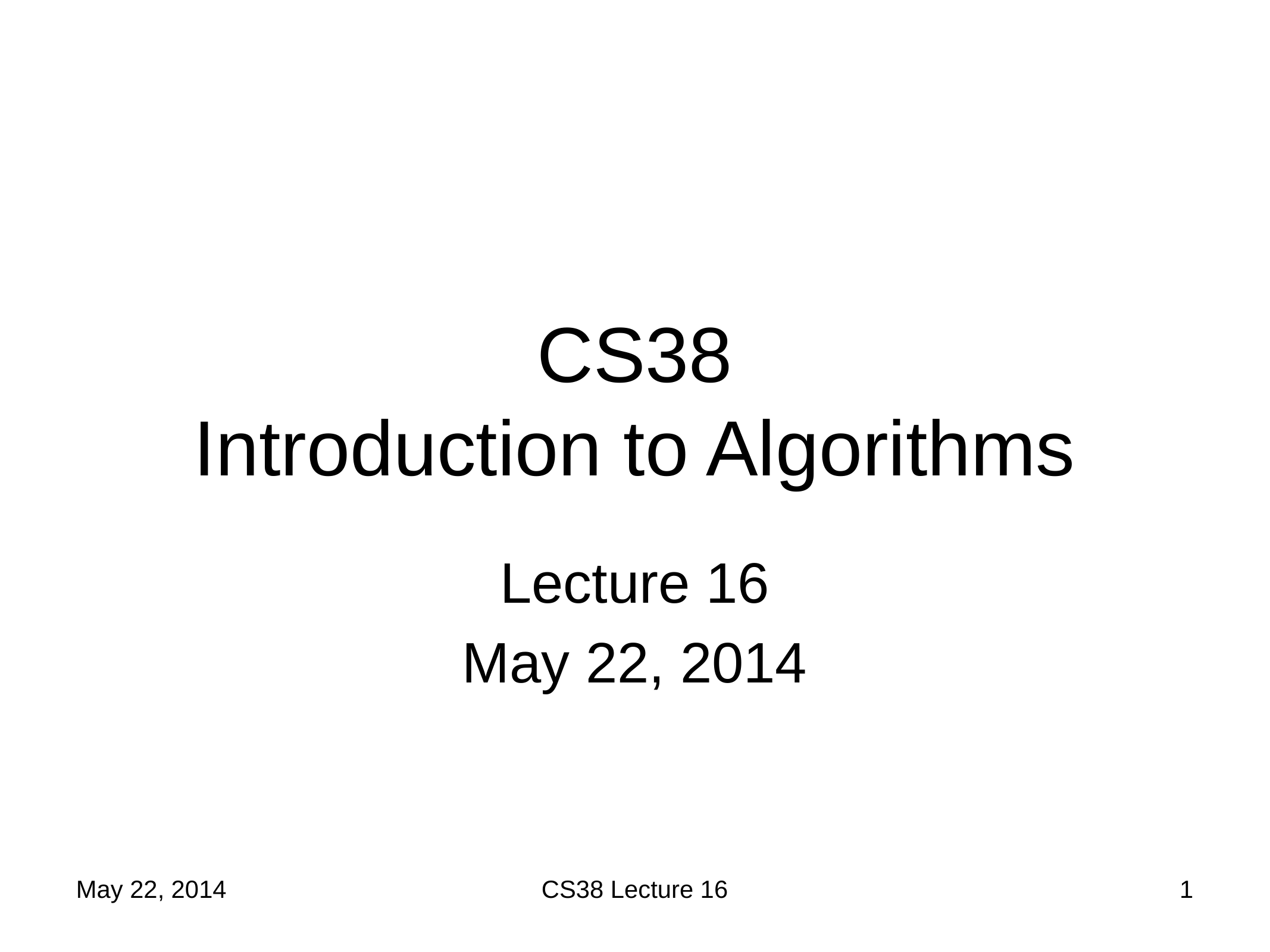

# CS38 Introduction to Algorithms
Lecture 16
May 22, 2014
May 22, 2014
CS38 Lecture 16
1